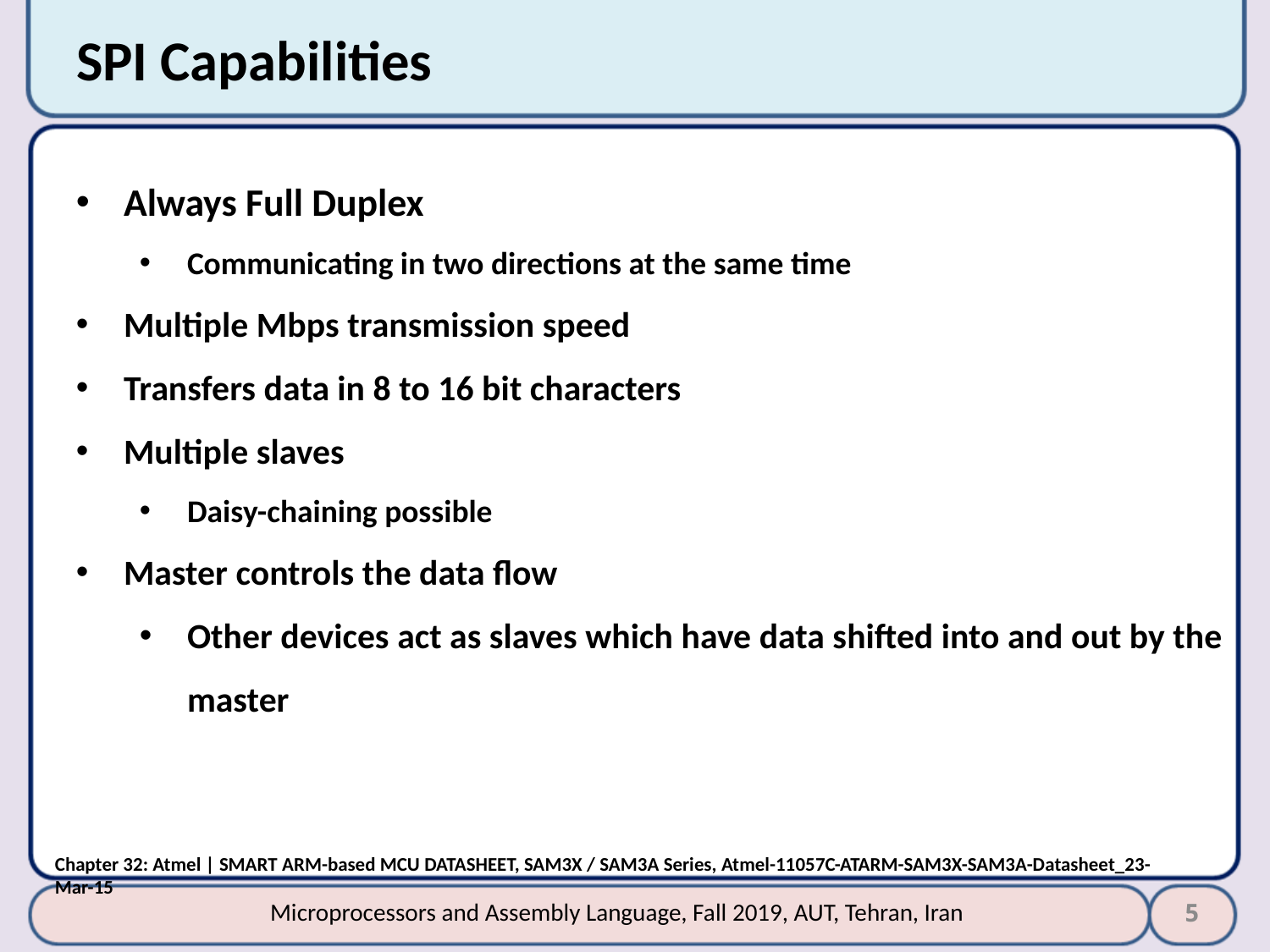

# SPI Capabilities

Always Full Duplex
Communicating in two directions at the same time
Multiple Mbps transmission speed
Transfers data in 8 to 16 bit characters
Multiple slaves
Daisy-chaining possible
Master controls the data flow
Other devices act as slaves which have data shifted into and out by the master

Chapter 32: Atmel | SMART ARM-based MCU DATASHEET, SAM3X / SAM3A Series, Atmel-11057C-ATARM-SAM3X-SAM3A-Datasheet_23-Mar-15
5
Microprocessors and Assembly Language, Fall 2019, AUT, Tehran, Iran